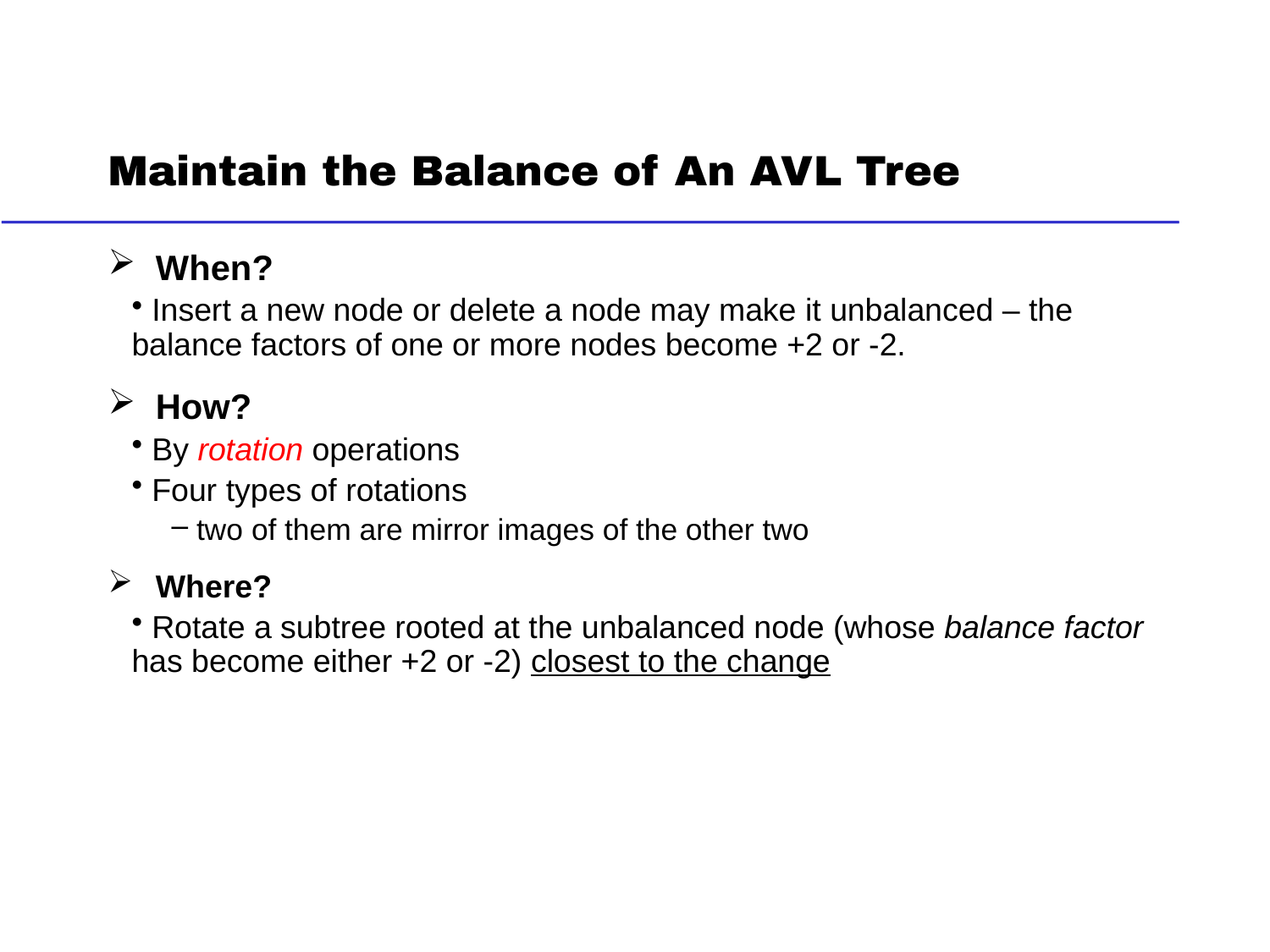

# Maintain the Balance of An AVL Tree
When?
 Insert a new node or delete a node may make it unbalanced – the balance factors of one or more nodes become +2 or -2.
How?
 By rotation operations
 Four types of rotations
 two of them are mirror images of the other two
Where?
 Rotate a subtree rooted at the unbalanced node (whose balance factor has become either +2 or -2) closest to the change